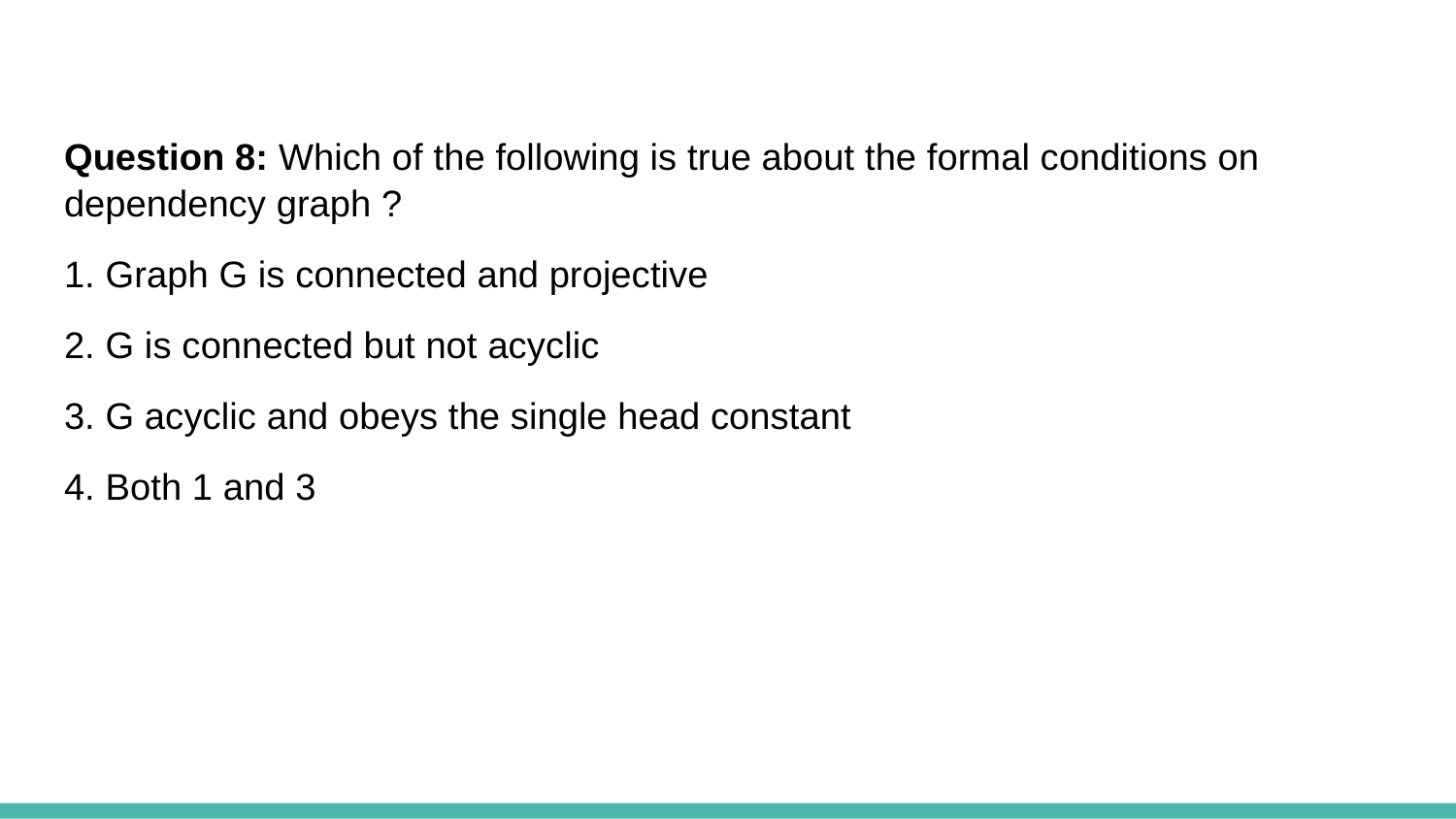

Question 8: Which of the following is true about the formal conditions on dependency graph ?
1. Graph G is connected and projective
2. G is connected but not acyclic
3. G acyclic and obeys the single head constant
4. Both 1 and 3